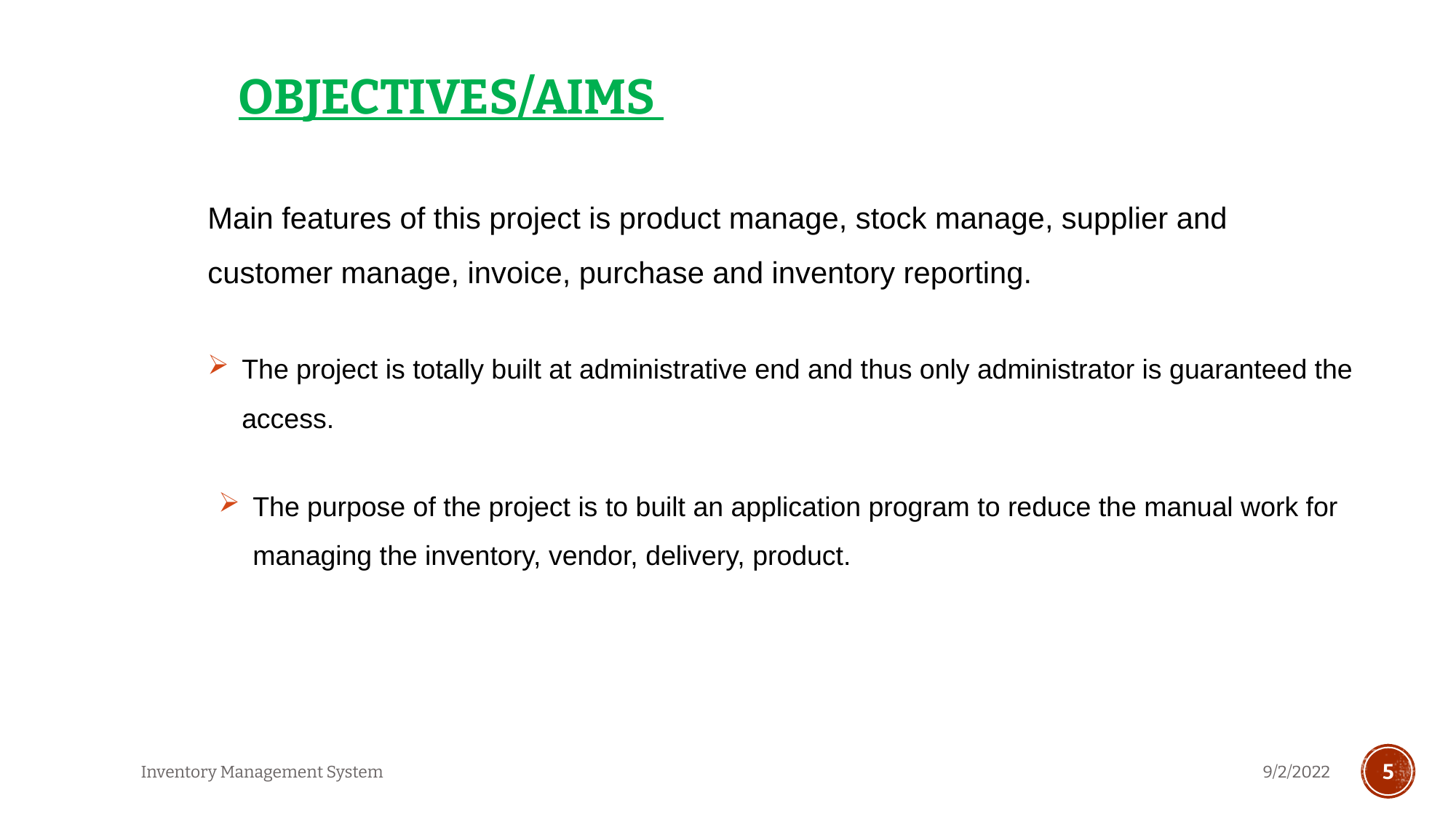

OBJECTIVES/AIMS
Main features of this project is product manage, stock manage, supplier and customer manage, invoice, purchase and inventory reporting.
The project is totally built at administrative end and thus only administrator is guaranteed the access.
The purpose of the project is to built an application program to reduce the manual work for managing the inventory, vendor, delivery, product.
Inventory Management System
9/2/2022
5